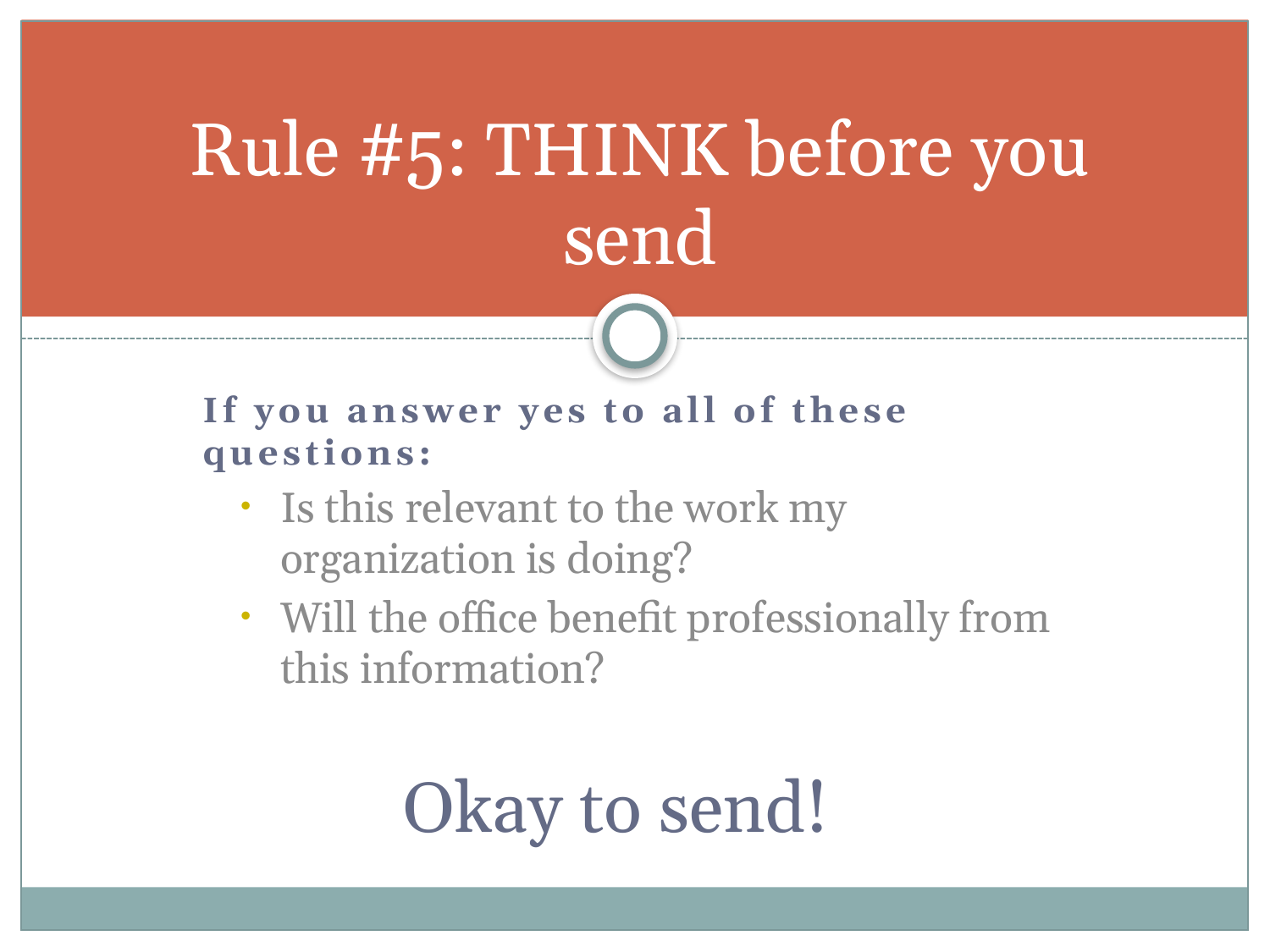

# Rule #5: THINK before you send
If you answer yes to all of these questions:
Is this relevant to the work my organization is doing?
Will the office benefit professionally from this information?
Okay to send!